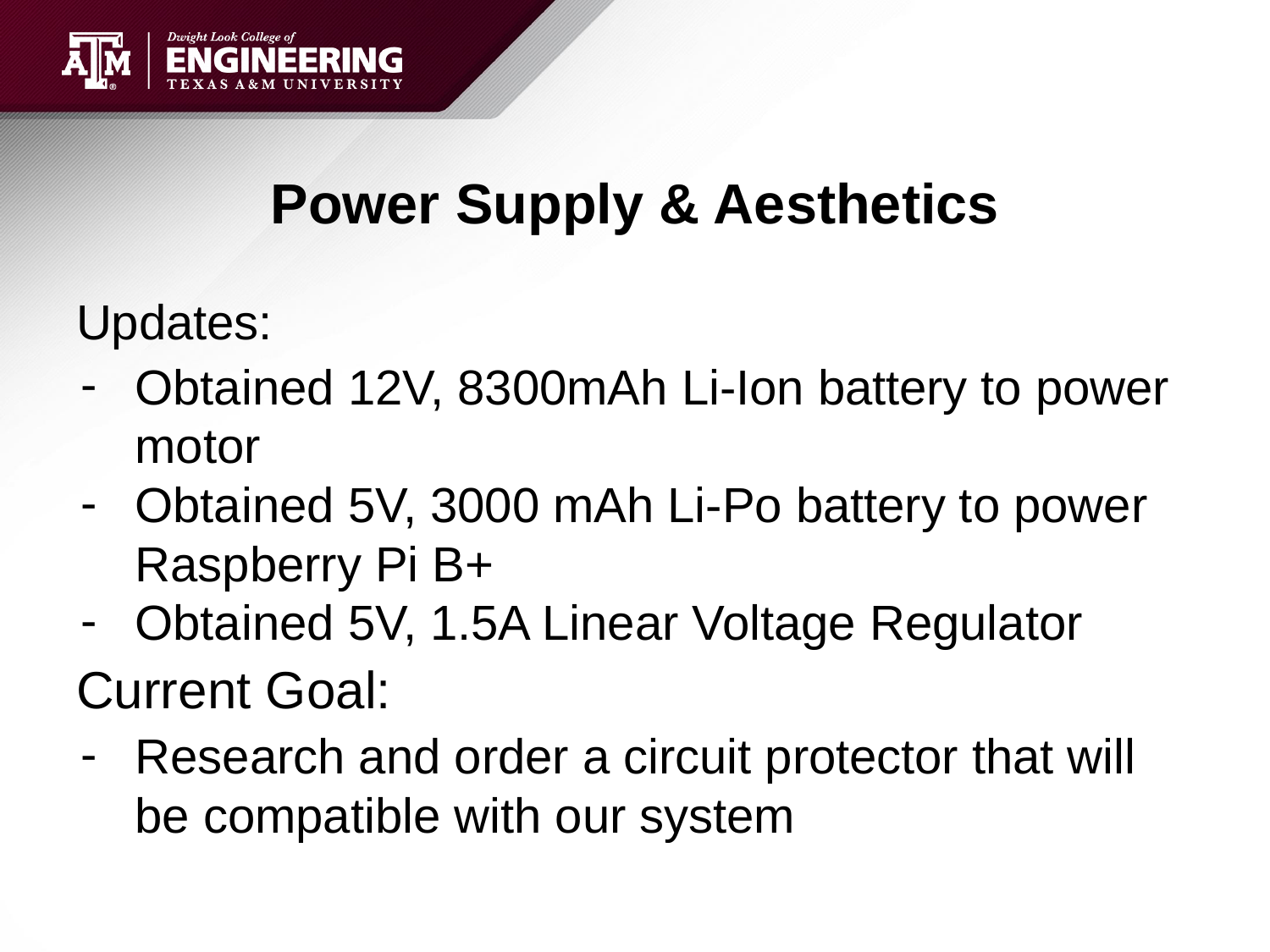

# Power Supply & Aesthetics
Updates:
Obtained 12V, 8300mAh Li-Ion battery to power motor
Obtained 5V, 3000 mAh Li-Po battery to power Raspberry Pi B+
Obtained 5V, 1.5A Linear Voltage Regulator
Current Goal:
Research and order a circuit protector that will be compatible with our system